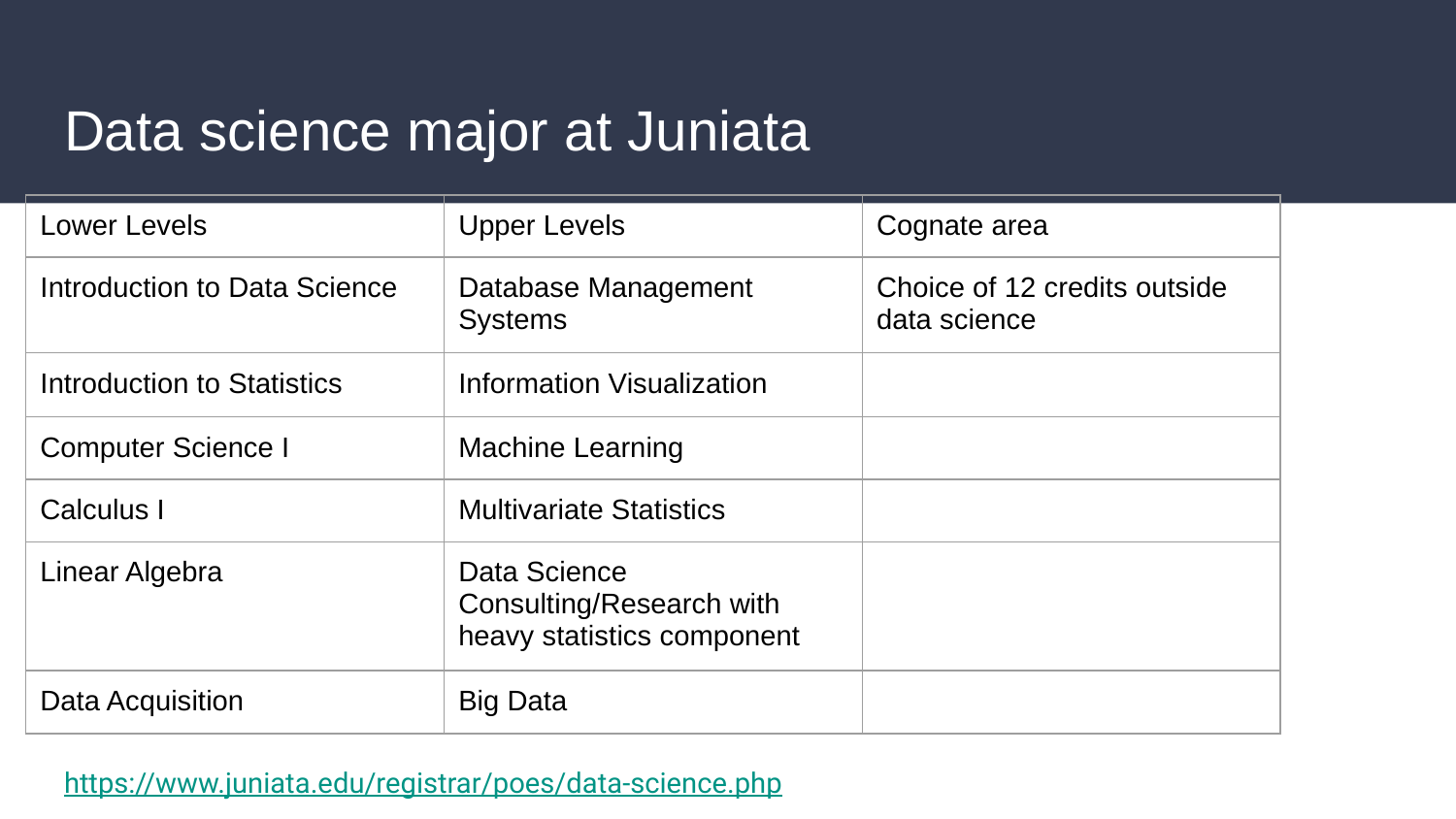

# Data science major at Juniata
| Lower Levels | Upper Levels | Cognate area |
| --- | --- | --- |
| Introduction to Data Science | Database Management Systems | Choice of 12 credits outside data science |
| Introduction to Statistics | Information Visualization |  |
| Computer Science I | Machine Learning |  |
| Calculus I | Multivariate Statistics |  |
| Linear Algebra | Data Science Consulting/Research with heavy statistics component |  |
| Data Acquisition | Big Data |  |
https://www.juniata.edu/registrar/poes/data-science.php